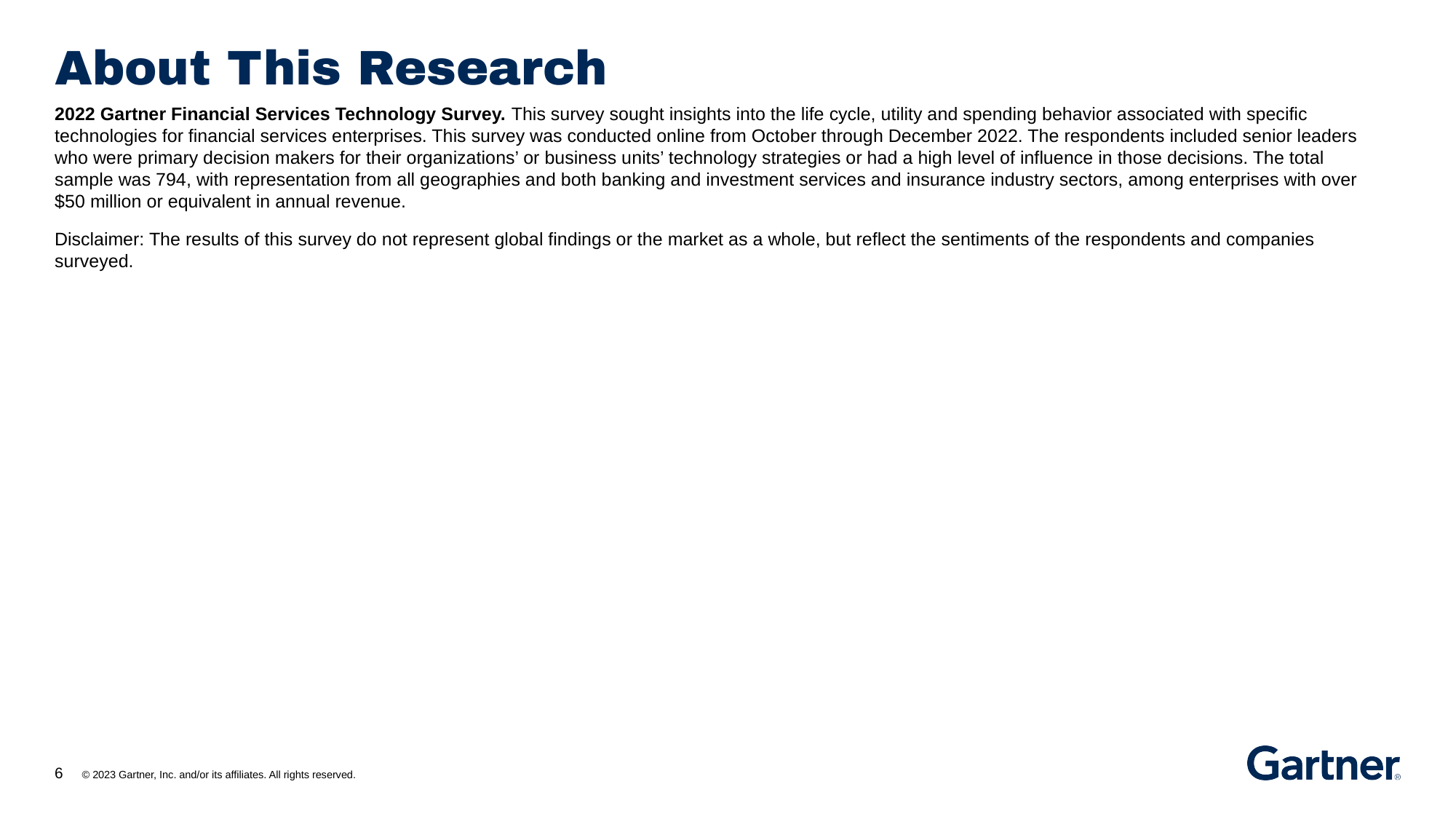

About This Research

2022 Gartner Financial Services Technology Survey. This survey sought insights into the life cycle, utility and spending behavior associated with specific technologies for financial services enterprises. This survey was conducted online from October through December 2022. The respondents included senior leaders who were primary decision makers for their organizations’ or business units’ technology strategies or had a high level of influence in those decisions. The total sample was 794, with representation from all geographies and both banking and investment services and insurance industry sectors, among enterprises with over $50 million or equivalent in annual revenue.
Disclaimer: The results of this survey do not represent global findings or the market as a whole, but reflect the sentiments of the respondents and companies surveyed.